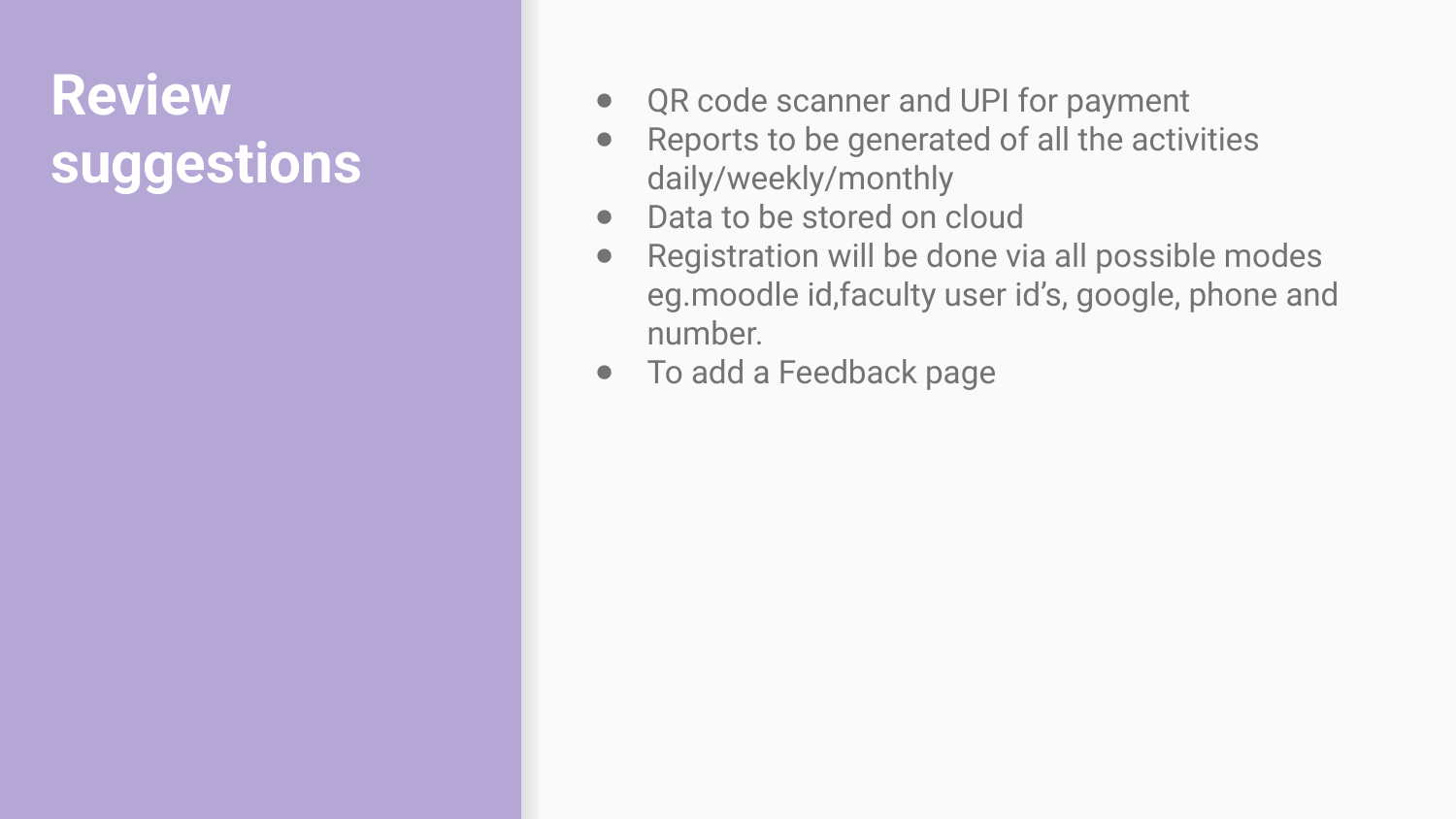

# Review suggestions
QR code scanner and UPI for payment
Reports to be generated of all the activities daily/weekly/monthly
Data to be stored on cloud
Registration will be done via all possible modes eg.moodle id,faculty user id’s, google, phone and number.
To add a Feedback page